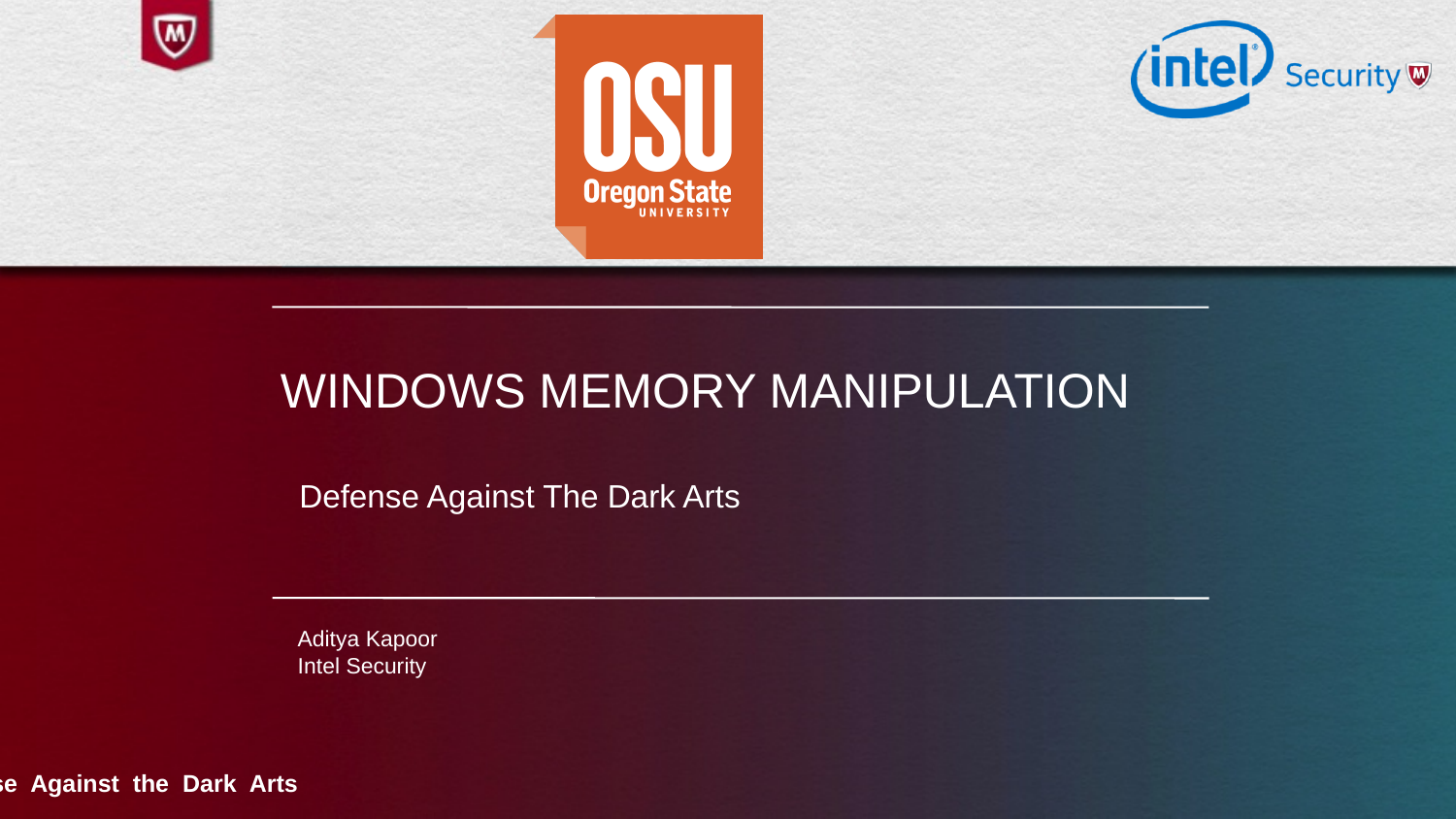

# Windows memory Manipulation
Defense Against The Dark Arts
Aditya Kapoor
Intel Security